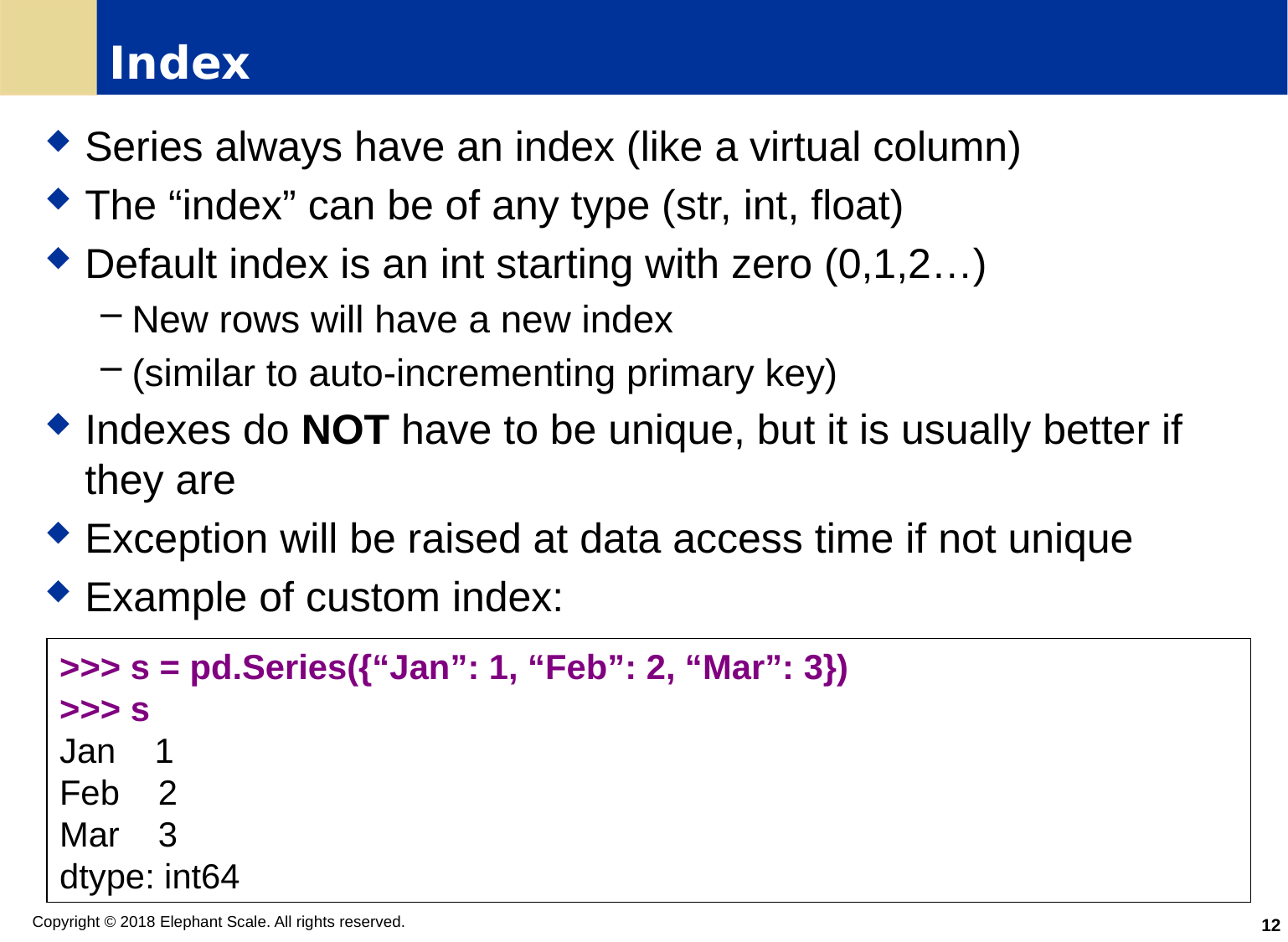

# Index
Series always have an index (like a virtual column)
The “index” can be of any type (str, int, float)
Default index is an int starting with zero (0,1,2…)
New rows will have a new index
(similar to auto-incrementing primary key)
Indexes do NOT have to be unique, but it is usually better if they are
Exception will be raised at data access time if not unique
Example of custom index:

>>> s = pd.Series({“Jan”: 1, “Feb”: 2, “Mar”: 3})
>>> s
Jan    1
Feb    2
Mar    3
dtype: int64
12
Copyright © 2018 Elephant Scale. All rights reserved.